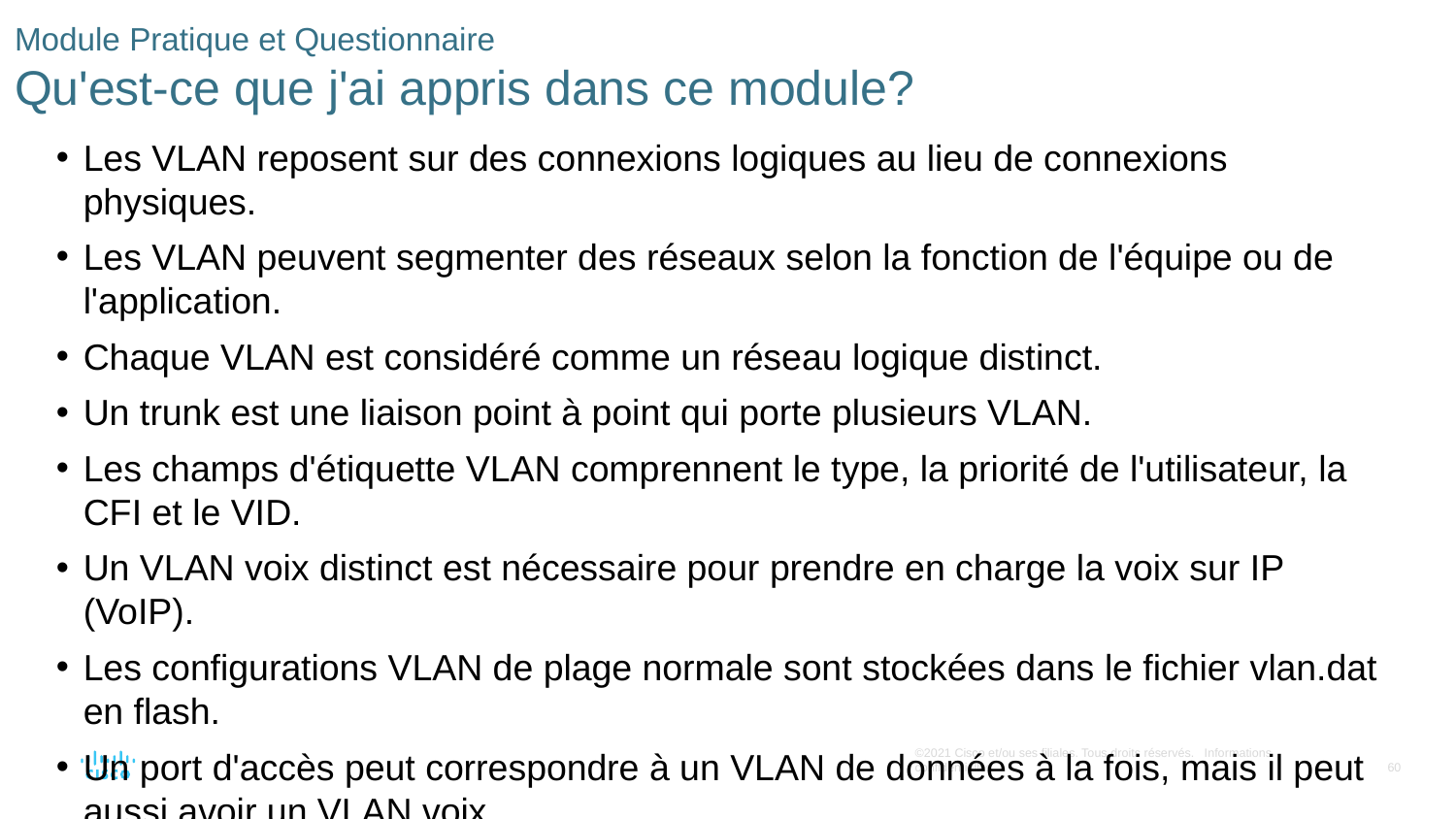

# Module Pratique et Questionnaire Qu'est-ce que j'ai appris dans ce module?
Les VLAN reposent sur des connexions logiques au lieu de connexions physiques.
Les VLAN peuvent segmenter des réseaux selon la fonction de l'équipe ou de l'application.
Chaque VLAN est considéré comme un réseau logique distinct.
Un trunk est une liaison point à point qui porte plusieurs VLAN.
Les champs d'étiquette VLAN comprennent le type, la priorité de l'utilisateur, la CFI et le VID.
Un VLAN voix distinct est nécessaire pour prendre en charge la voix sur IP (VoIP).
Les configurations VLAN de plage normale sont stockées dans le fichier vlan.dat en flash.
Un port d'accès peut correspondre à un VLAN de données à la fois, mais il peut aussi avoir un VLAN voix.